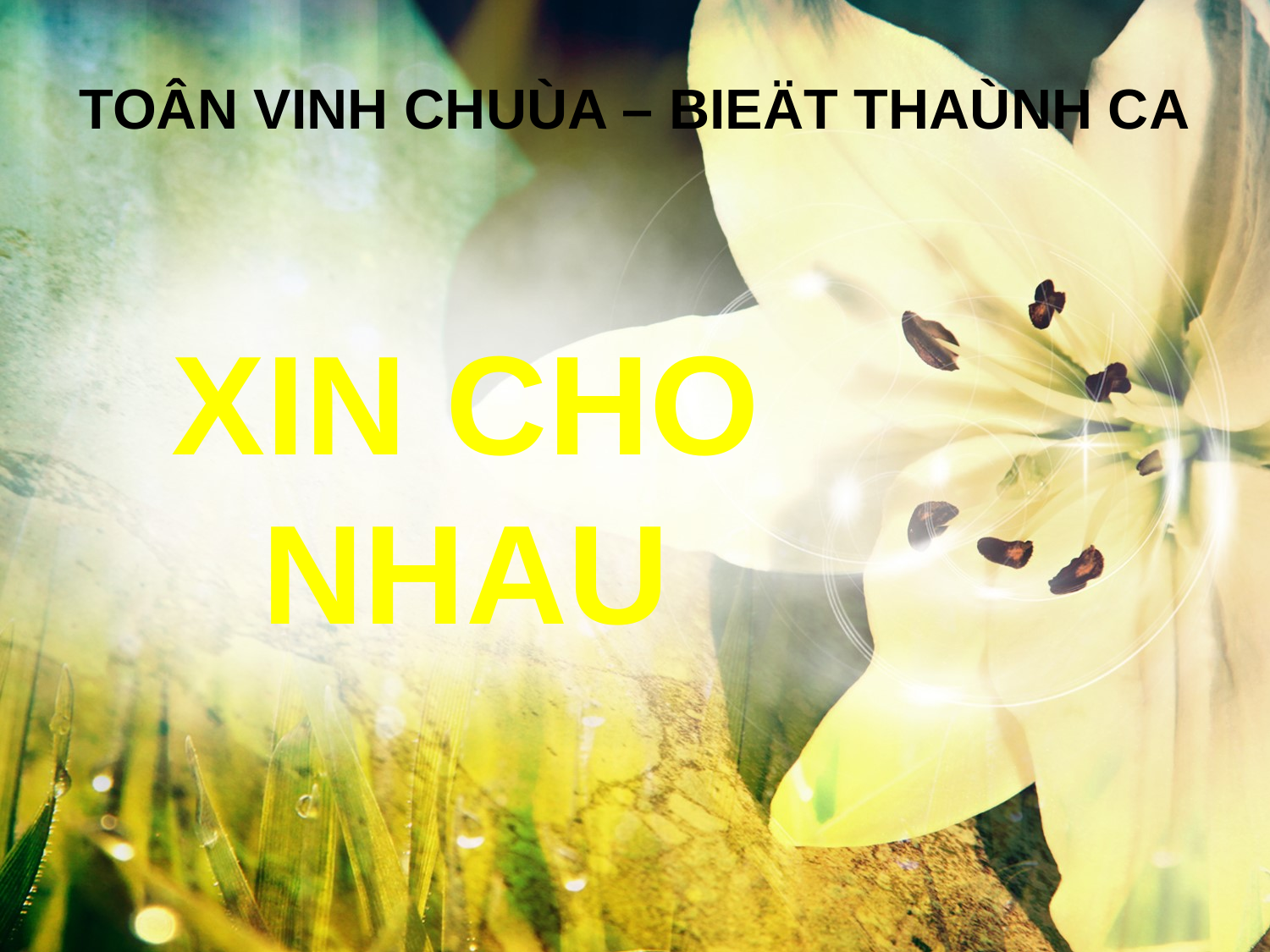

TOÂN VINH CHUÙA – BIEÄT THAÙNH CA
XIN CHO NHAU